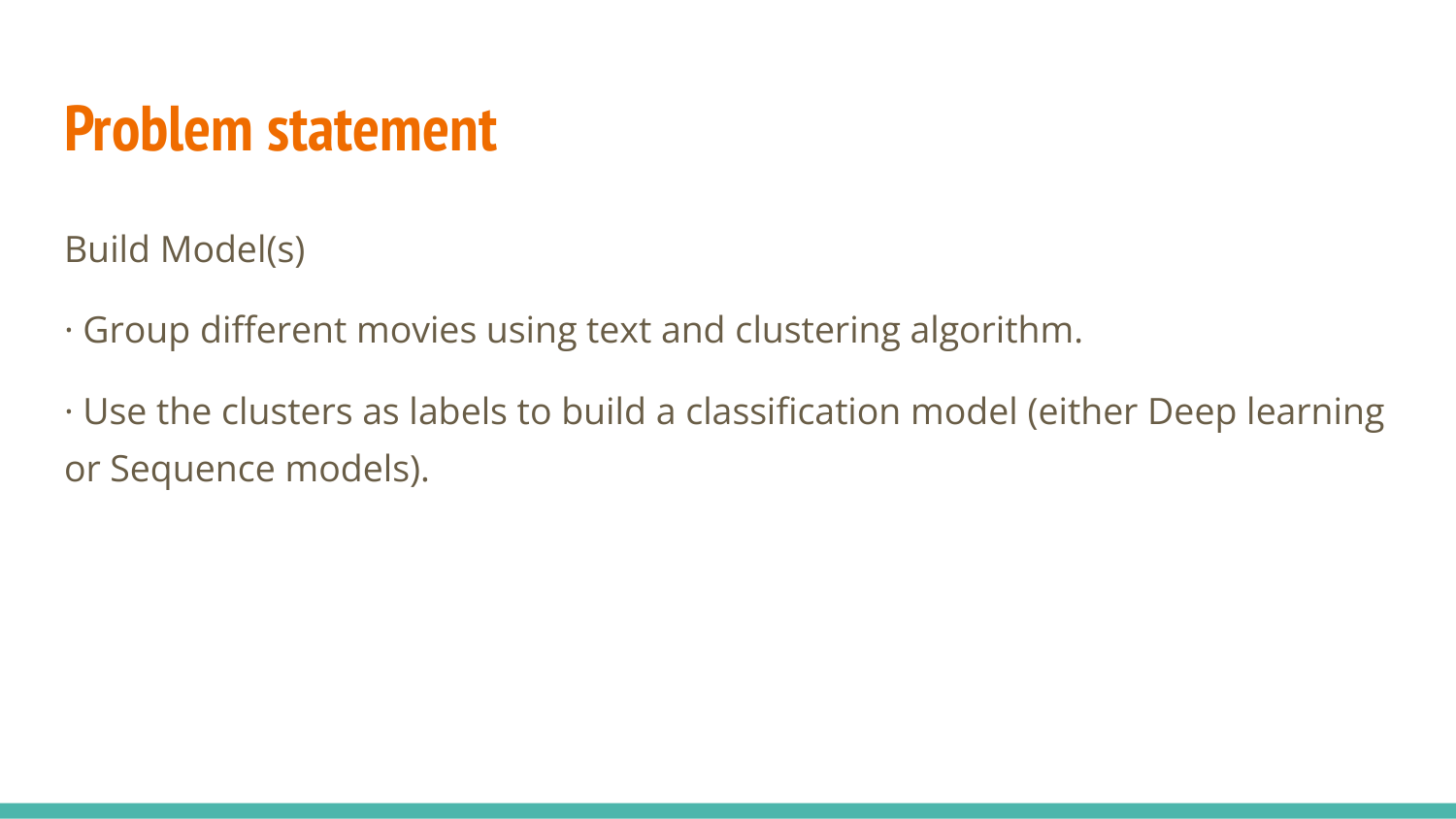

# Problem statement
Build Model(s)
· Group different movies using text and clustering algorithm.
· Use the clusters as labels to build a classification model (either Deep learning or Sequence models).